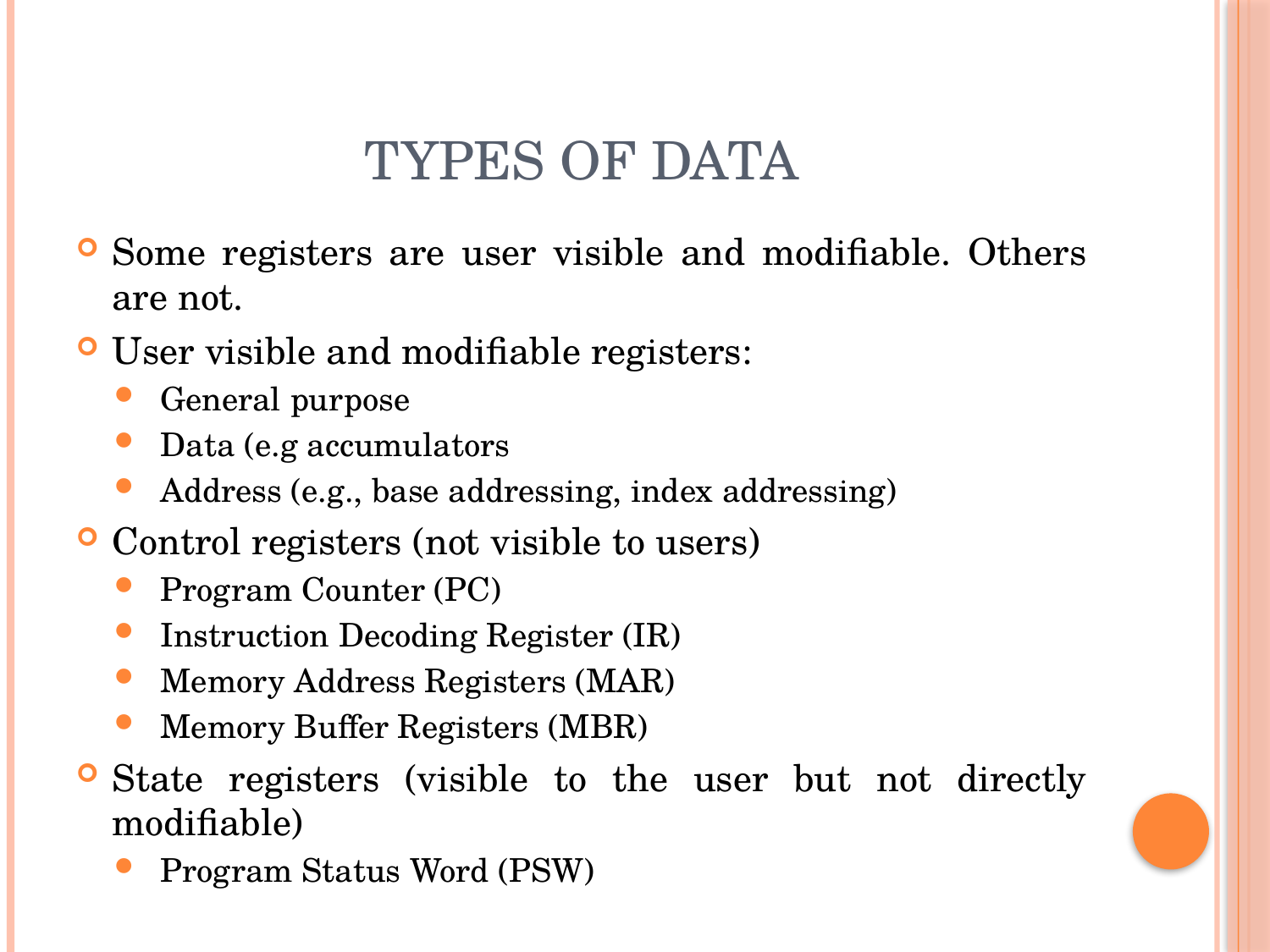

# Types of Data
Some registers are user visible and modifiable. Others are not.
User visible and modifiable registers:
General purpose
Data (e.g accumulators
Address (e.g., base addressing, index addressing)
Control registers (not visible to users)
Program Counter (PC)
Instruction Decoding Register (IR)
Memory Address Registers (MAR)
Memory Buffer Registers (MBR)
State registers (visible to the user but not directly modifiable)
Program Status Word (PSW)